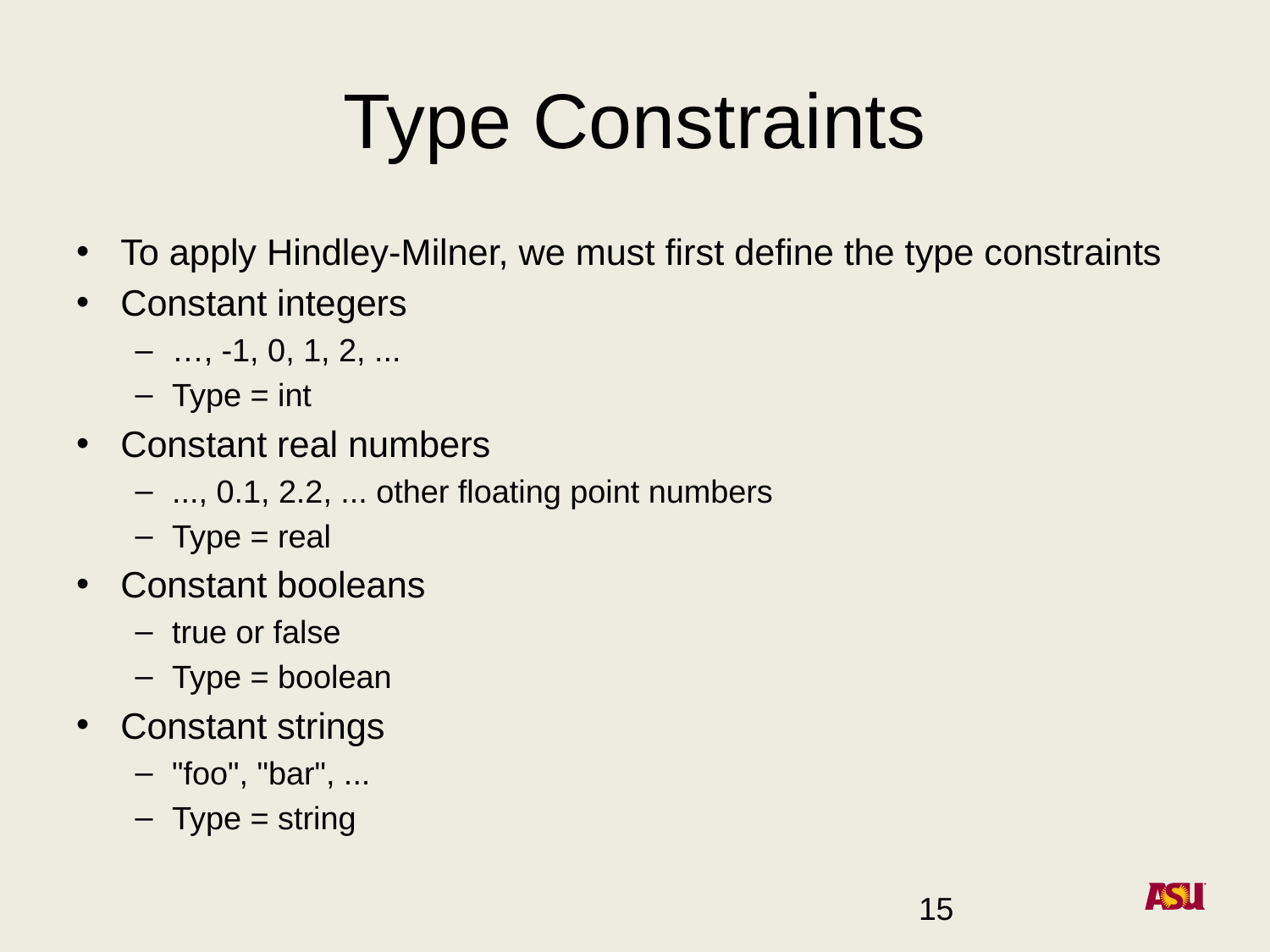

# Type Constraints
To apply Hindley-Milner, we must first define the type constraints
Constant integers
…, -1, 0, 1, 2, ...
Type = int
Constant real numbers
..., 0.1, 2.2, ... other floating point numbers
Type = real
Constant booleans
true or false
Type = boolean
Constant strings
"foo", "bar", ...
Type = string
15